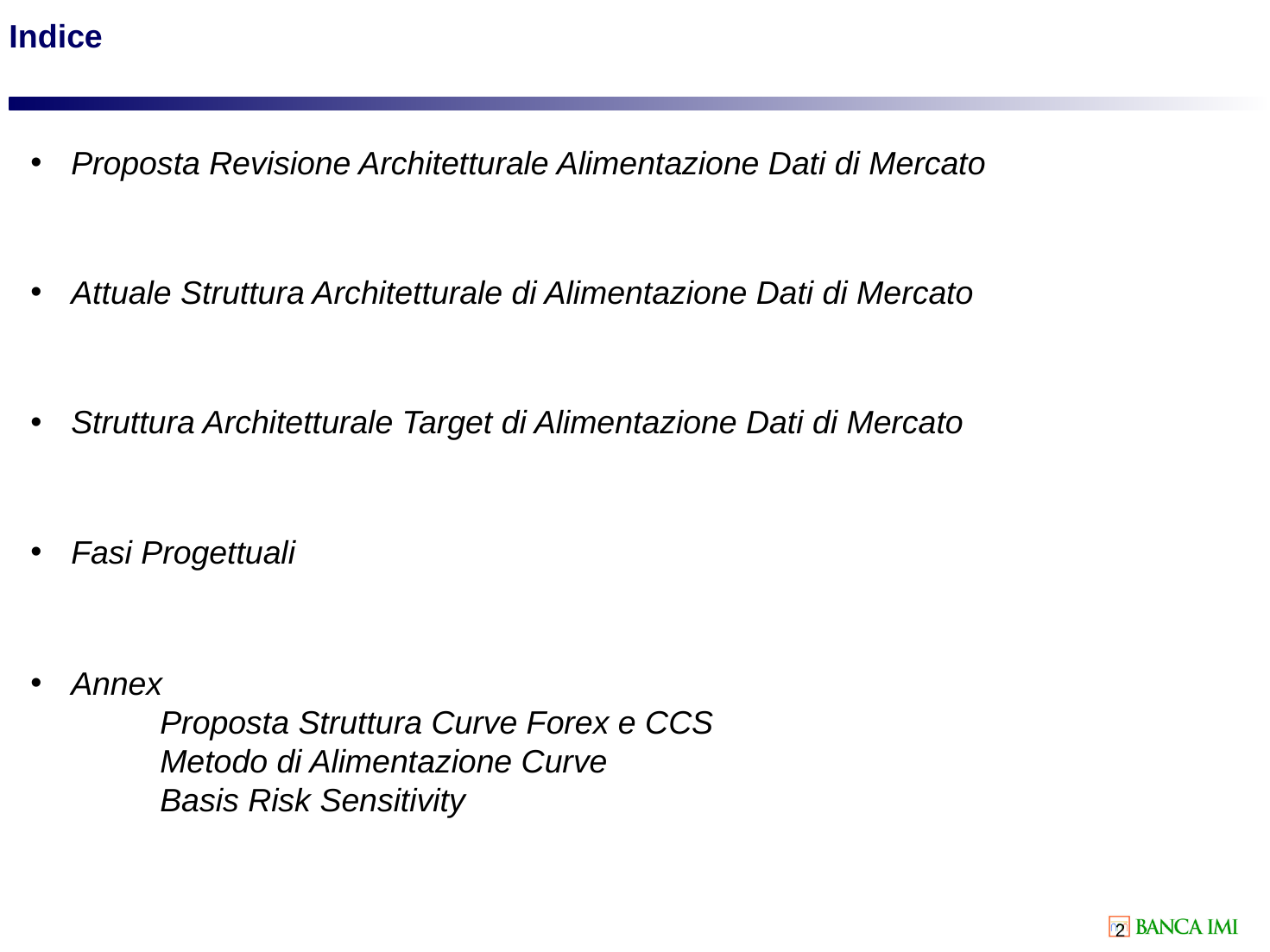

Indice
Proposta Revisione Architetturale Alimentazione Dati di Mercato
Attuale Struttura Architetturale di Alimentazione Dati di Mercato
Struttura Architetturale Target di Alimentazione Dati di Mercato
Fasi Progettuali
Annex
		Proposta Struttura Curve Forex e CCS
		Metodo di Alimentazione Curve
		Basis Risk Sensitivity